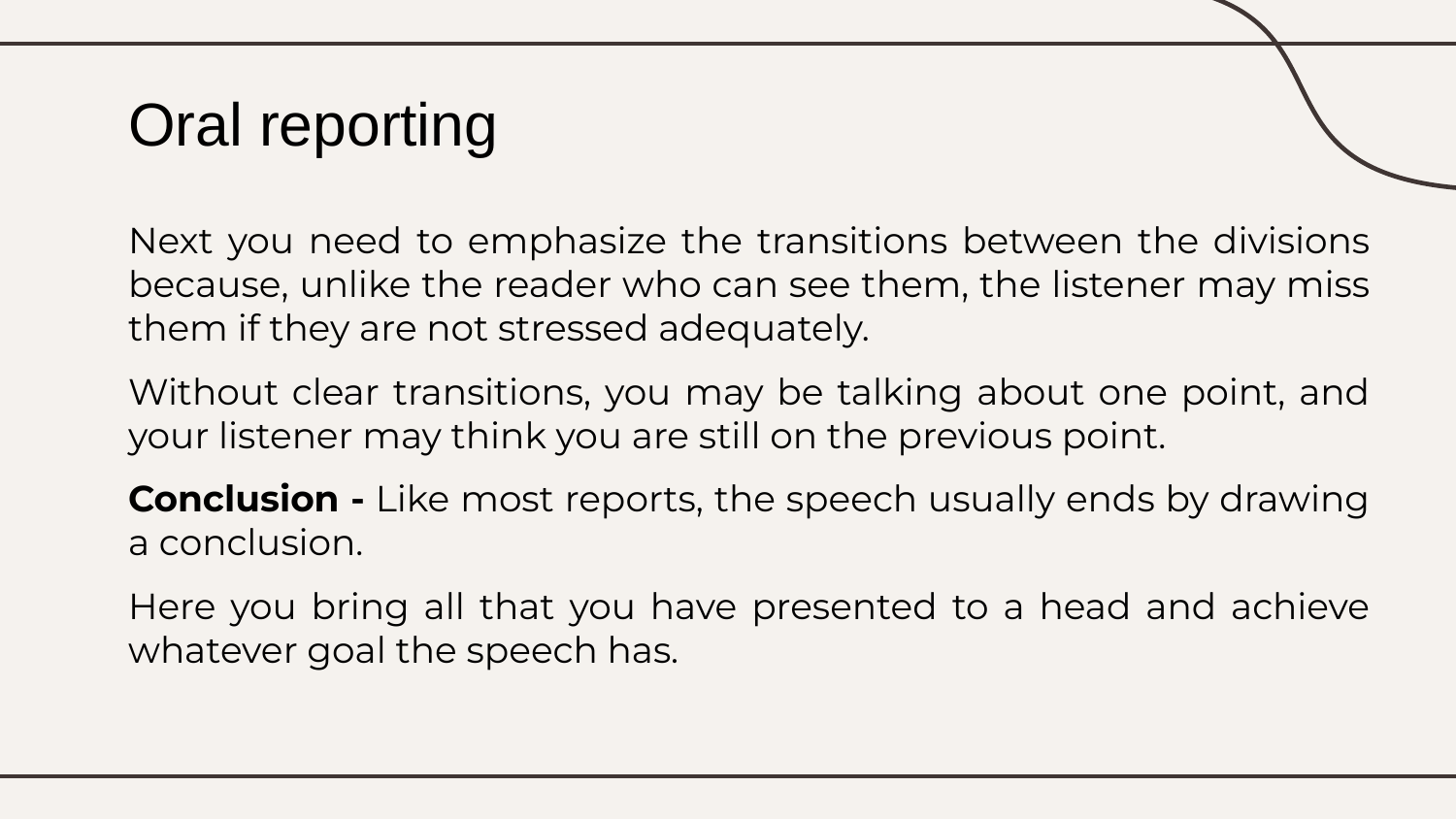

# Oral reporting
Next you need to emphasize the transitions between the divisions because, unlike the reader who can see them, the listener may miss them if they are not stressed adequately.
Without clear transitions, you may be talking about one point, and your listener may think you are still on the previous point.
Conclusion - Like most reports, the speech usually ends by drawing a conclusion.
Here you bring all that you have presented to a head and achieve whatever goal the speech has.